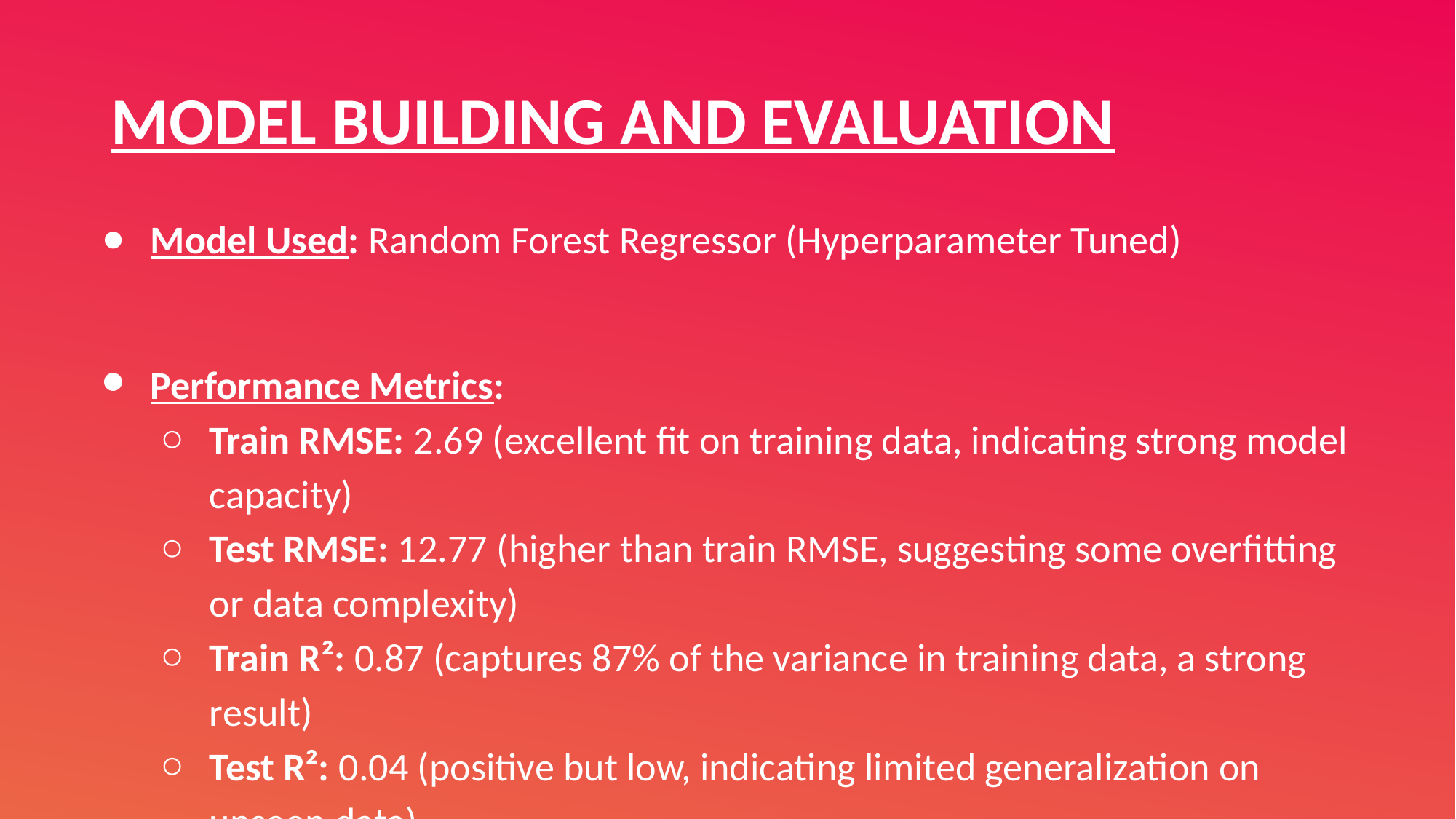

# MODEL BUILDING AND EVALUATION
Model Used: Random Forest Regressor (Hyperparameter Tuned)

Performance Metrics:
Train RMSE: 2.69 (excellent fit on training data, indicating strong model capacity)
Test RMSE: 12.77 (higher than train RMSE, suggesting some overfitting or data complexity)
Train R²: 0.87 (captures 87% of the variance in training data, a strong result)
Test R²: 0.04 (positive but low, indicating limited generalization on unseen data)